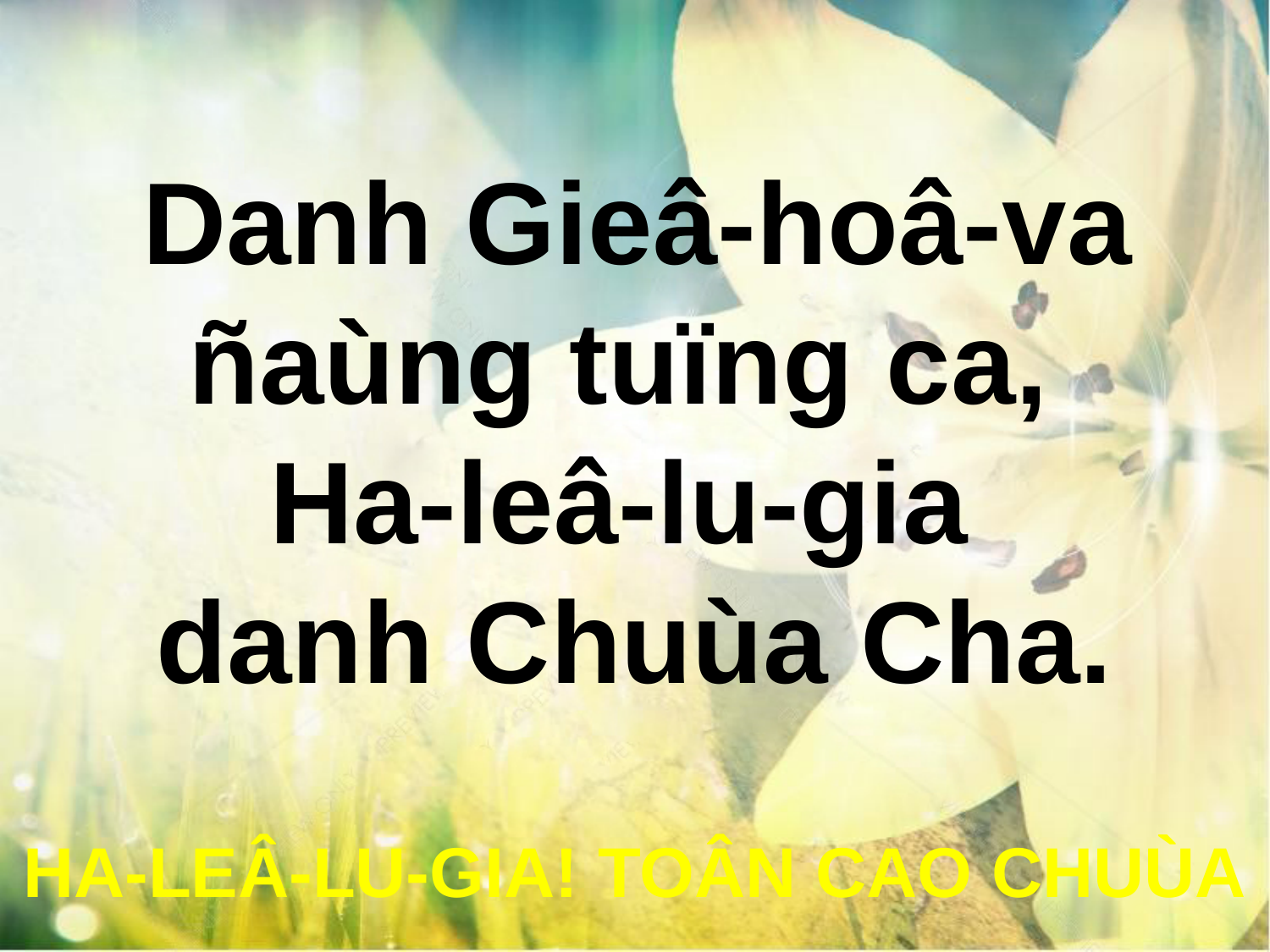

Danh Gieâ-hoâ-va
ñaùng tuïng ca,
Ha-leâ-lu-gia
danh Chuùa Cha.
HA-LEÂ-LU-GIA! TOÂN CAO CHUÙA